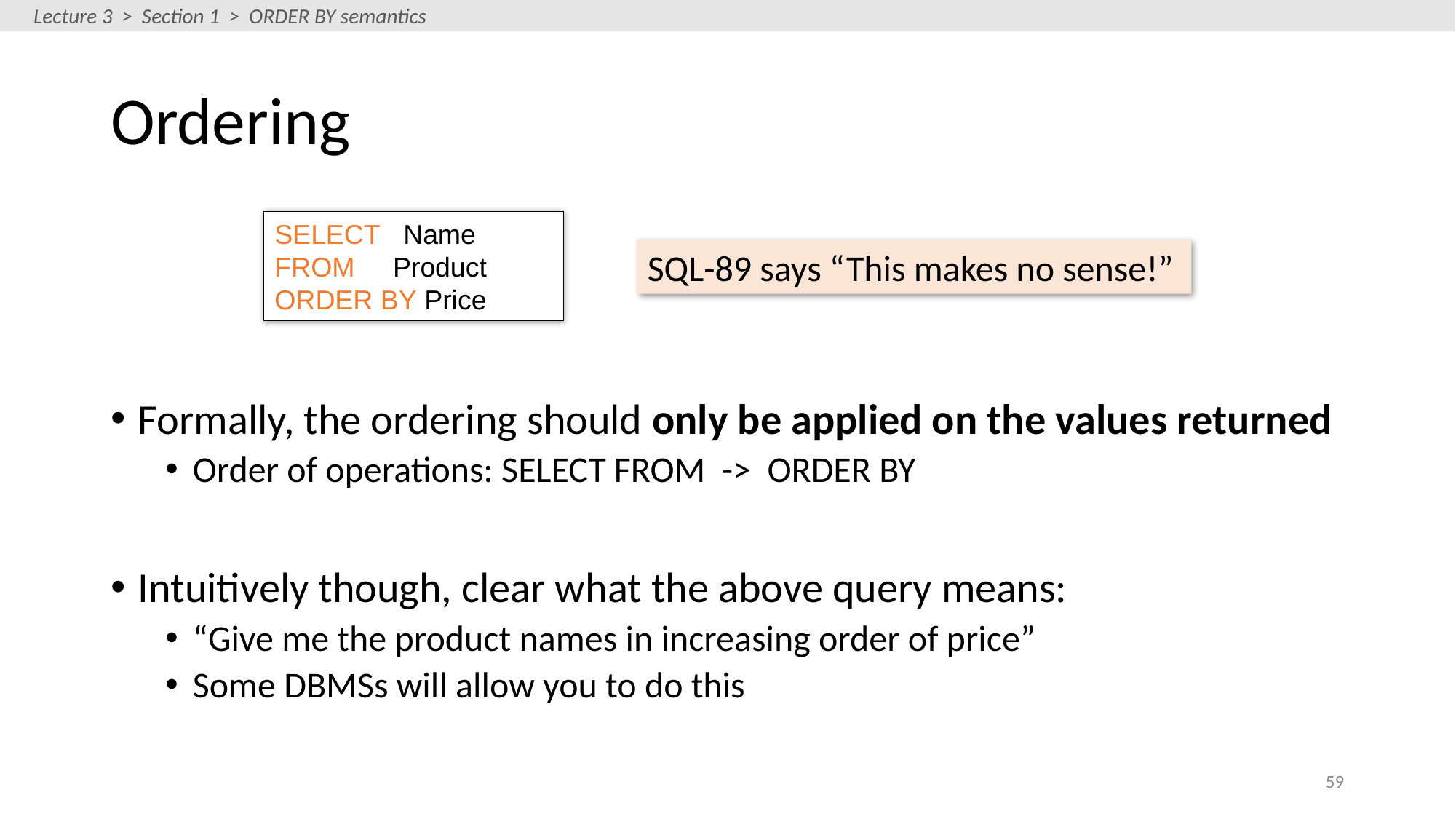

Lecture 3  >  Section 1  >  ORDER BY semantics
# Ordering
SELECT   Name
FROM     Product
ORDER BY Price
SQL-89 says “This makes no sense!”
Formally, the ordering should only be applied on the values returned
Order of operations: SELECT FROM  ->  ORDER BY

Intuitively though, clear what the above query means:
“Give me the product names in increasing order of price”
Some DBMSs will allow you to do this
59